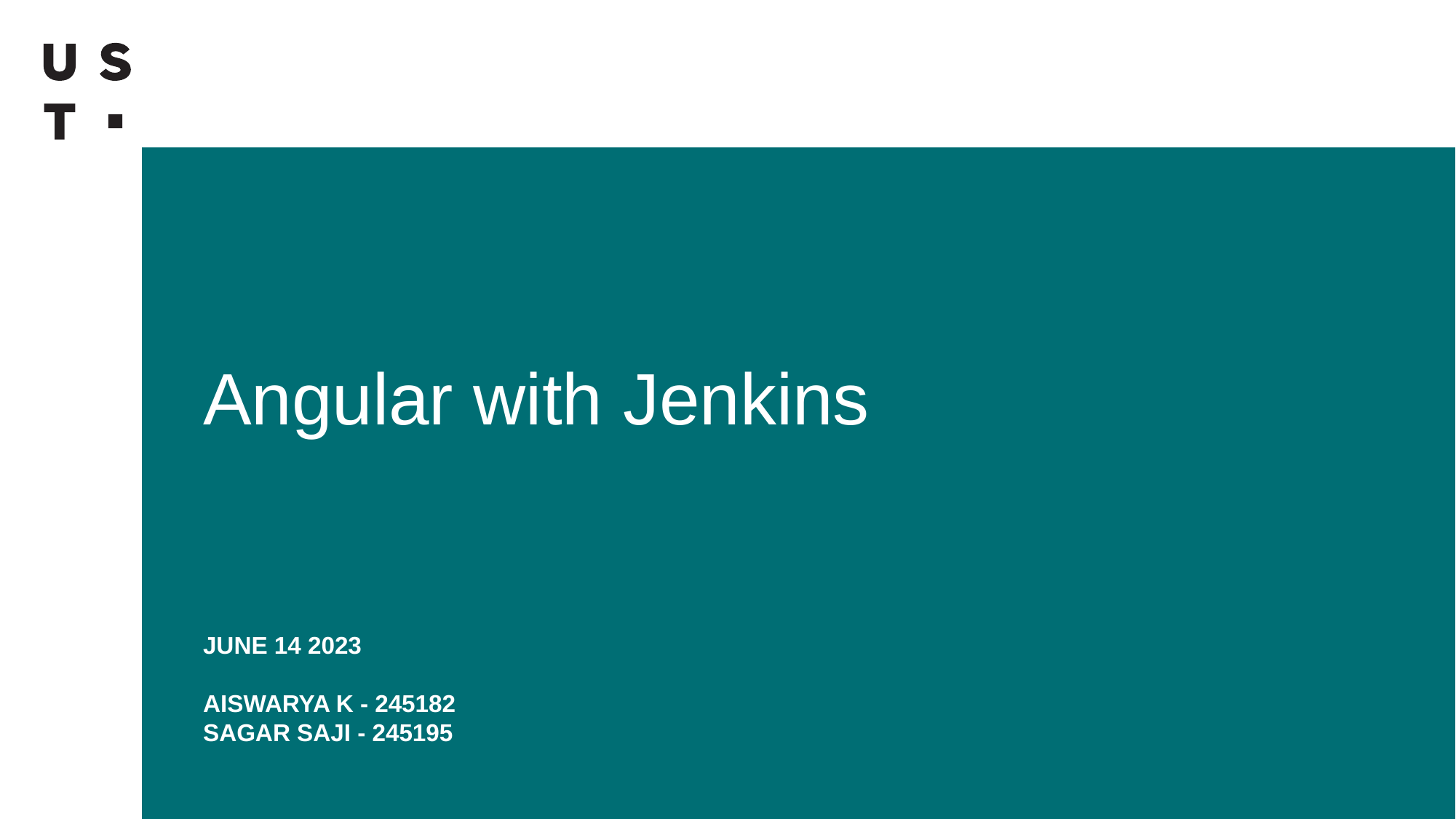

# Angular with Jenkins

JUNE 14 2023

AISWARYA K - 245182
SAGAR SAJI - 245195